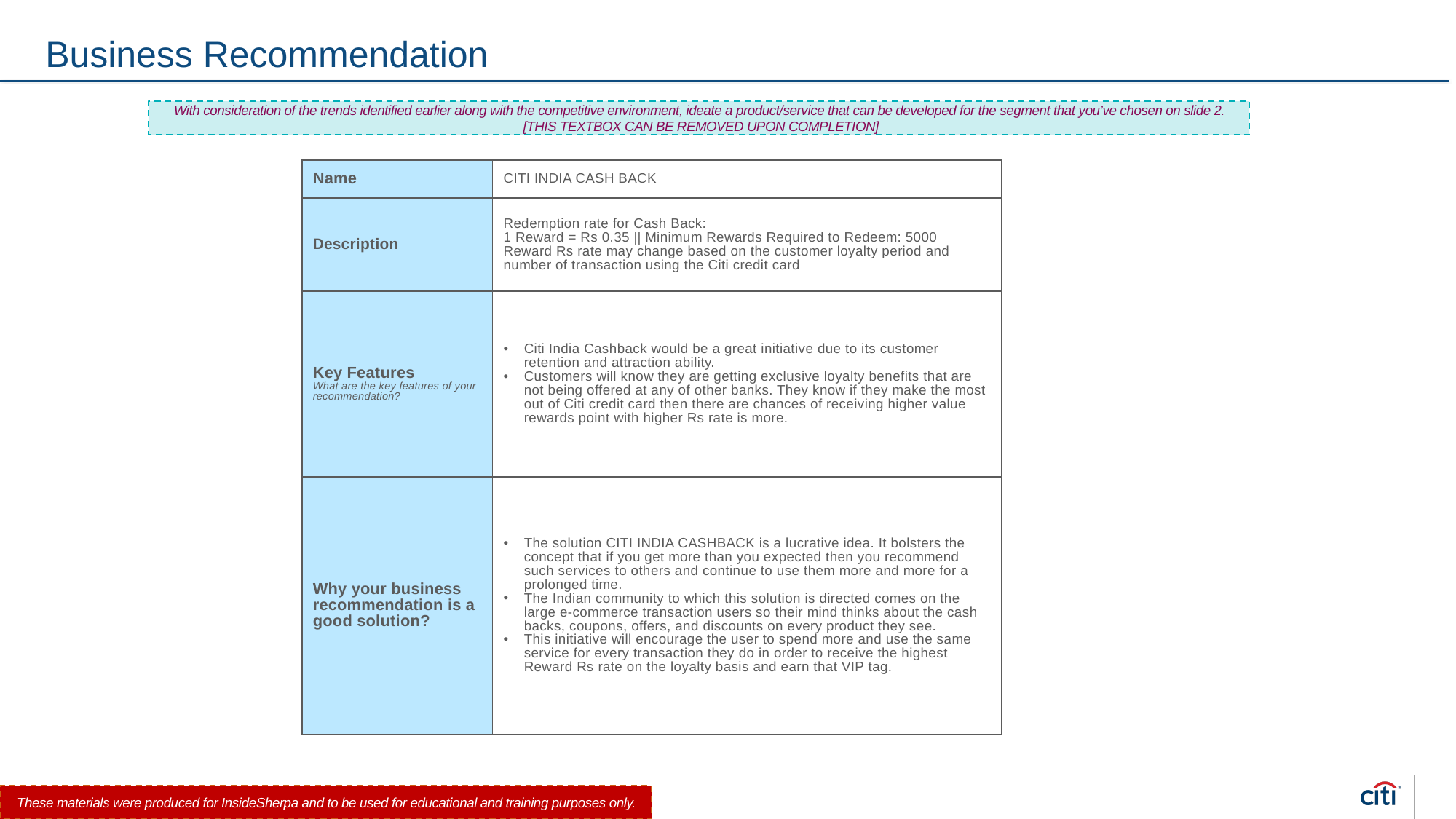

# Business Recommendation
With consideration of the trends identified earlier along with the competitive environment, ideate a product/service that can be developed for the segment that you’ve chosen on slide 2.
 [THIS TEXTBOX CAN BE REMOVED UPON COMPLETION]
| Name | CITI INDIA CASH BACK |
| --- | --- |
| Description | Redemption rate for Cash Back: 1 Reward = Rs 0.35 || Minimum Rewards Required to Redeem: 5000 Reward Rs rate may change based on the customer loyalty period and number of transaction using the Citi credit card |
| Key Features What are the key features of your recommendation? | Citi India Cashback would be a great initiative due to its customer retention and attraction ability. Customers will know they are getting exclusive loyalty benefits that are not being offered at any of other banks. They know if they make the most out of Citi credit card then there are chances of receiving higher value rewards point with higher Rs rate is more. |
| Why your business recommendation is a good solution? | The solution CITI INDIA CASHBACK is a lucrative idea. It bolsters the concept that if you get more than you expected then you recommend such services to others and continue to use them more and more for a prolonged time.  The Indian community to which this solution is directed comes on the large e-commerce transaction users so their mind thinks about the cash backs, coupons, offers, and discounts on every product they see. This initiative will encourage the user to spend more and use the same service for every transaction they do in order to receive the highest Reward Rs rate on the loyalty basis and earn that VIP tag. |
These materials were produced for InsideSherpa and to be used for educational and training purposes only.